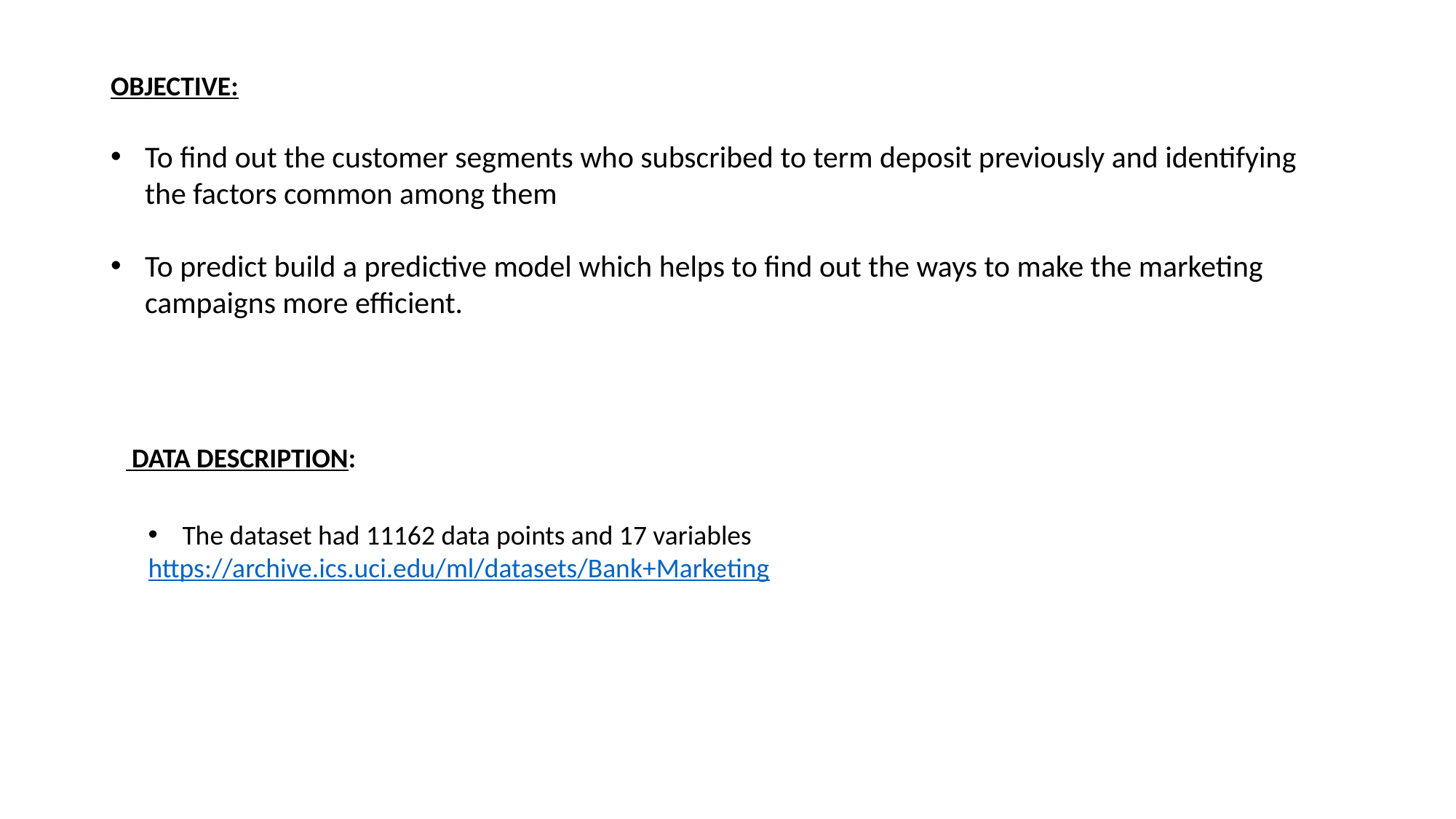

OBJECTIVE:

To find out the customer segments who subscribed to term deposit previously and identifying the factors common among them

To predict build a predictive model which helps to find out the ways to make the marketing campaigns more efficient.

 DATA DESCRIPTION:

The dataset had 11162 data points and 17 variables
https://archive.ics.uci.edu/ml/datasets/Bank+Marketing